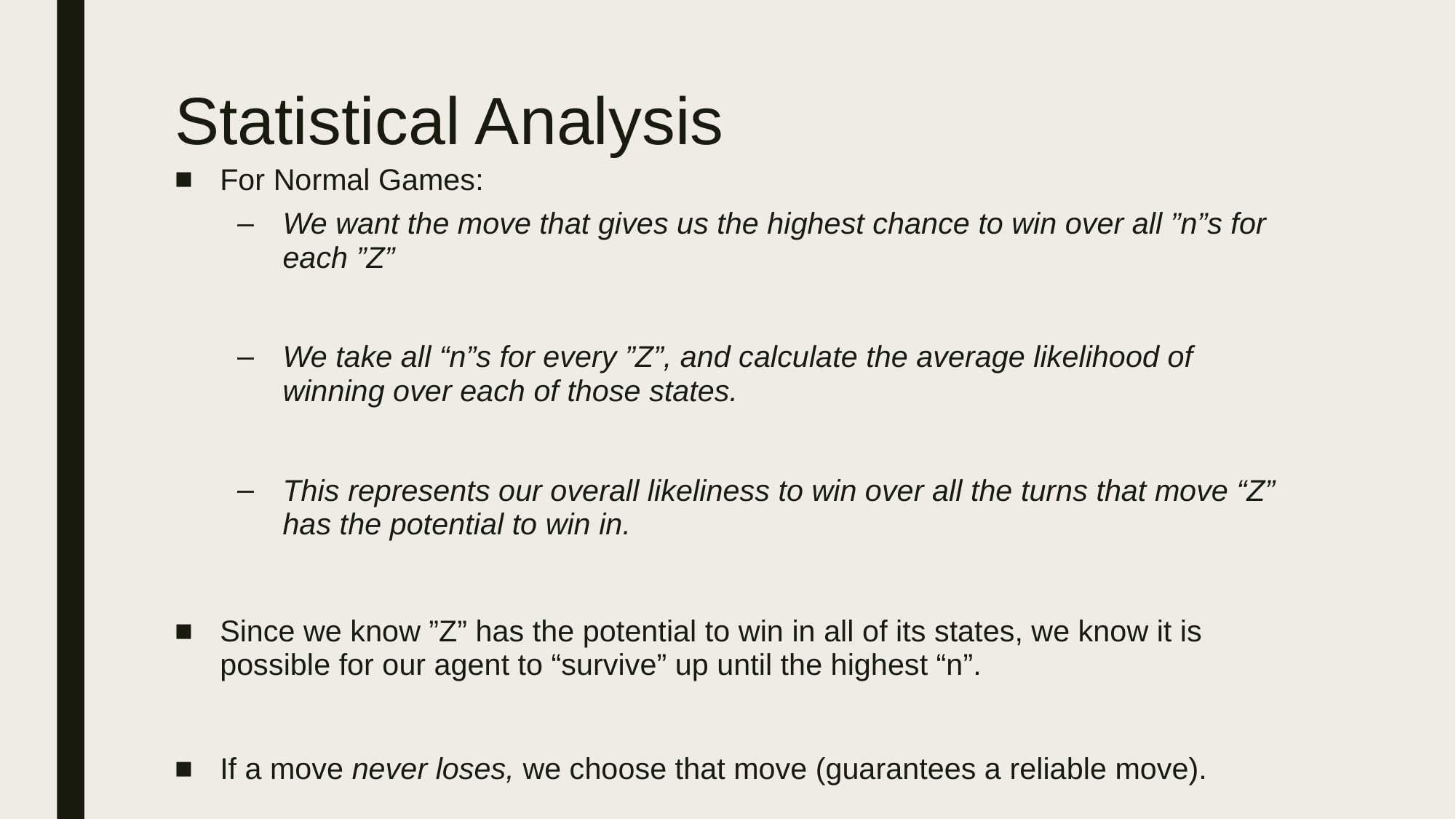

# Statistical Analysis
For Normal Games:
We want the move that gives us the highest chance to win over all ”n”s for each ”Z”

We take all “n”s for every ”Z”, and calculate the average likelihood of winning over each of those states.

This represents our overall likeliness to win over all the turns that move “Z” has the potential to win in.

Since we know ”Z” has the potential to win in all of its states, we know it is possible for our agent to “survive” up until the highest “n”.

If a move never loses, we choose that move (guarantees a reliable move).